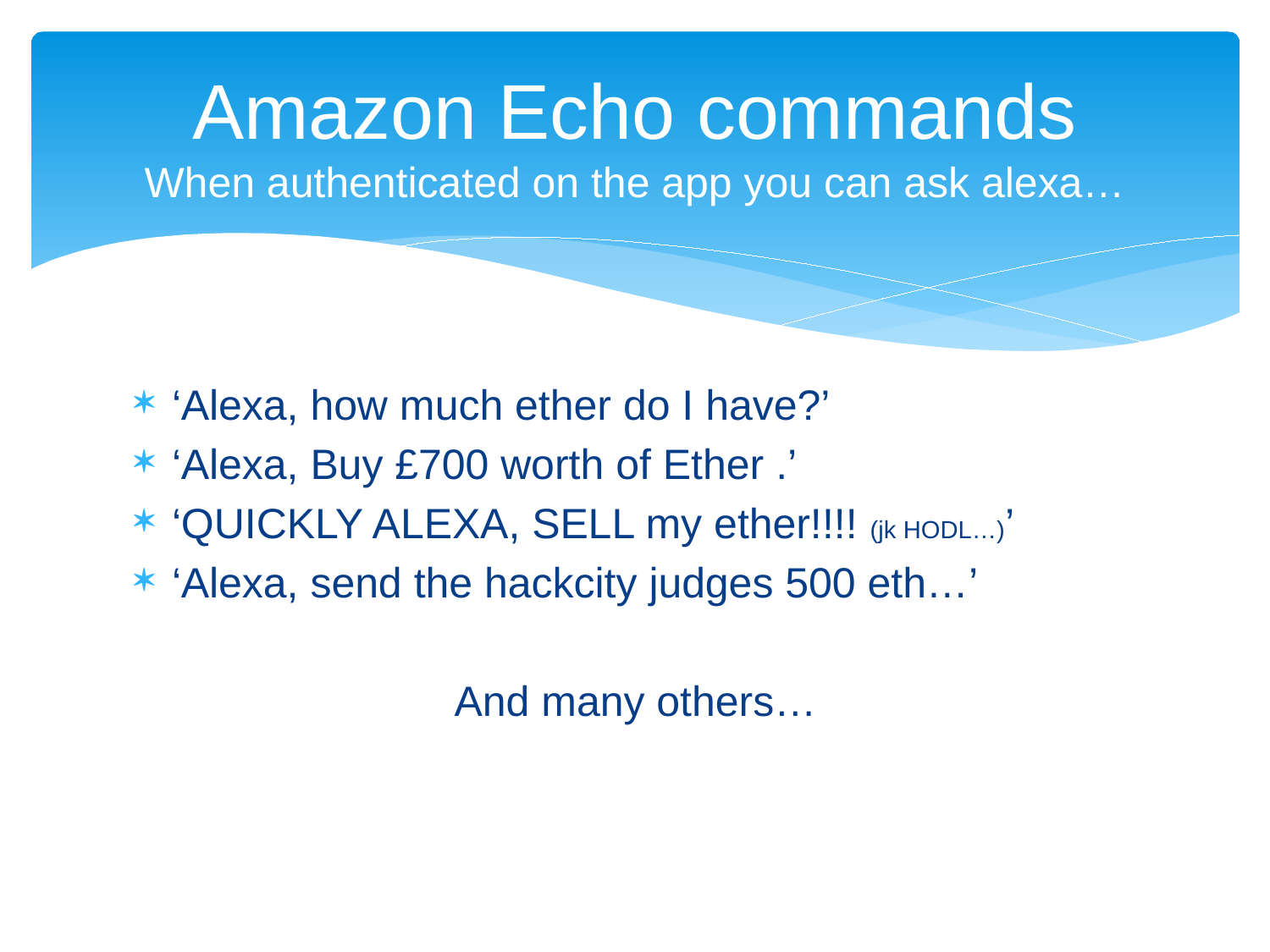

# Amazon Echo commands When authenticated on the app you can ask alexa…
‘Alexa, how much ether do I have?’
‘Alexa, Buy £700 worth of Ether .’
‘QUICKLY ALEXA, SELL my ether!!!! (jk HODL…)’
‘Alexa, send the hackcity judges 500 eth…’

And many others…